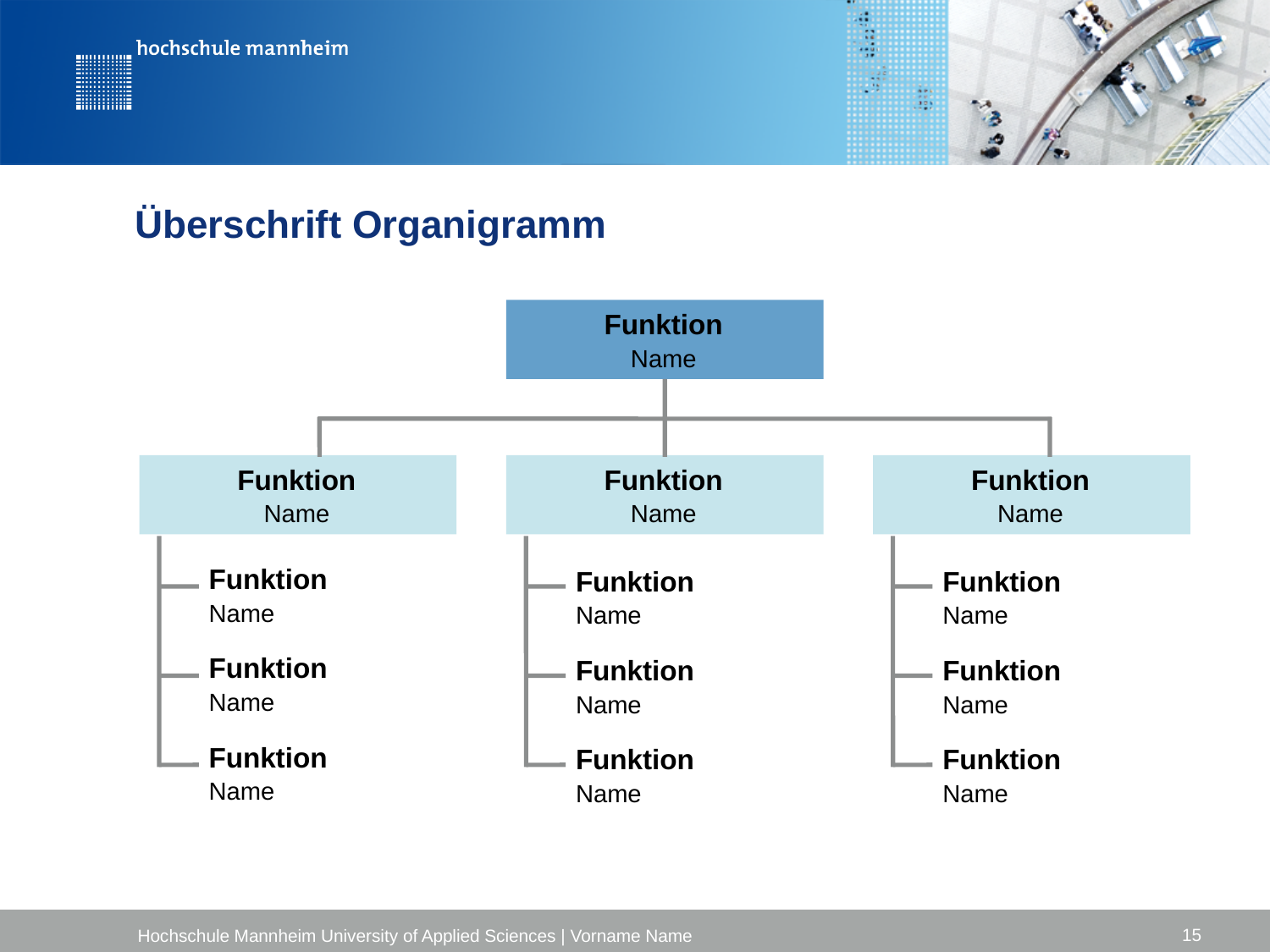

# Überschrift Organigramm

Funktion
Name

Funktion
Name
Funktion
Name
Funktion
Name

Funktion
Name
Funktion
Name
Funktion
Name

Funktion
Name
Funktion
Name
Funktion
Name

Funktion
Name
Funktion
Name
Funktion
Name

15
Hochschule Mannheim University of Applied Sciences | Vorname Name